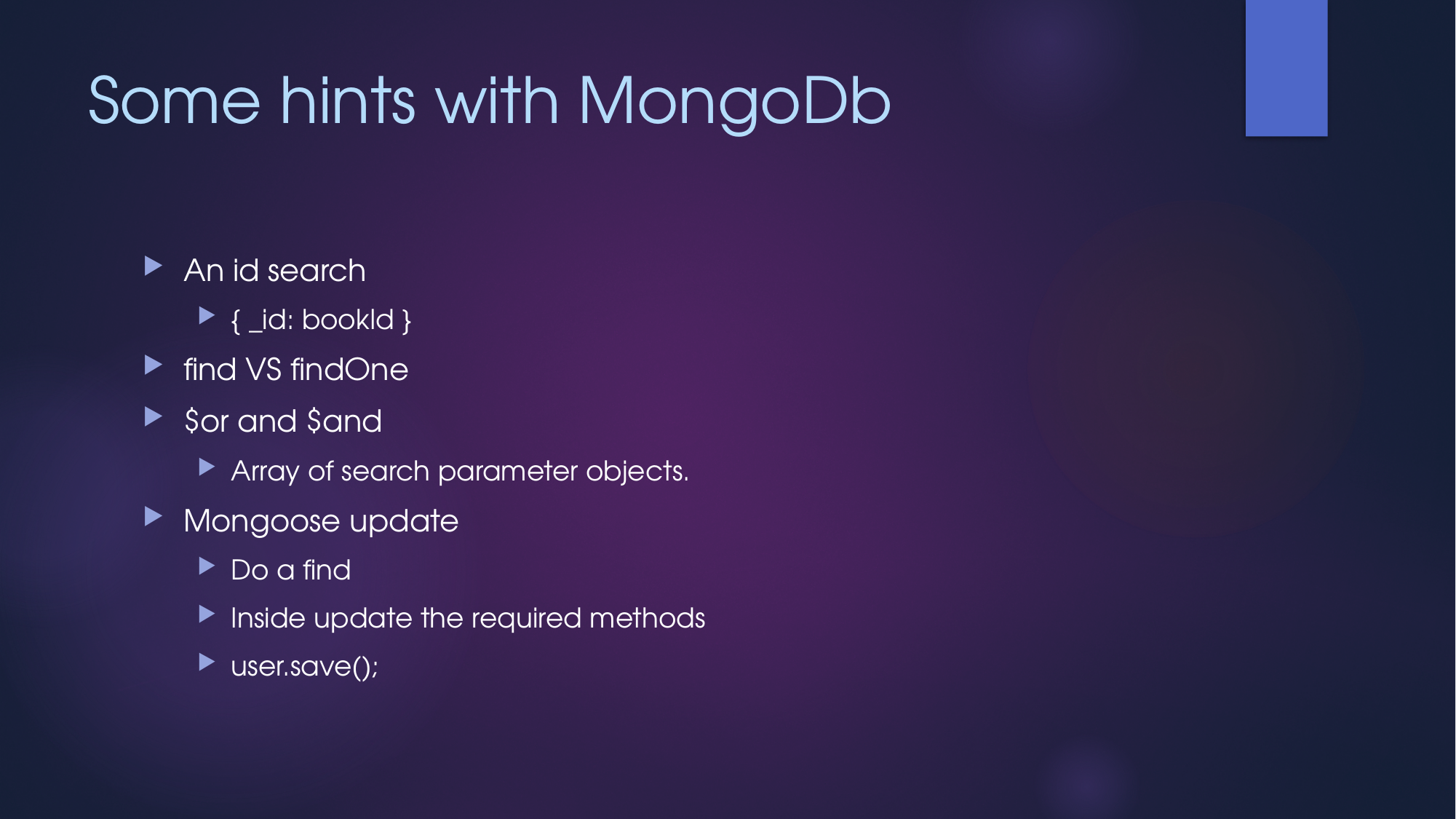

# Some hints with MongoDb
An id search
{ _id: bookId }
find VS findOne
$or and $and
Array of search parameter objects.
Mongoose update
Do a find
Inside update the required methods
user.save();